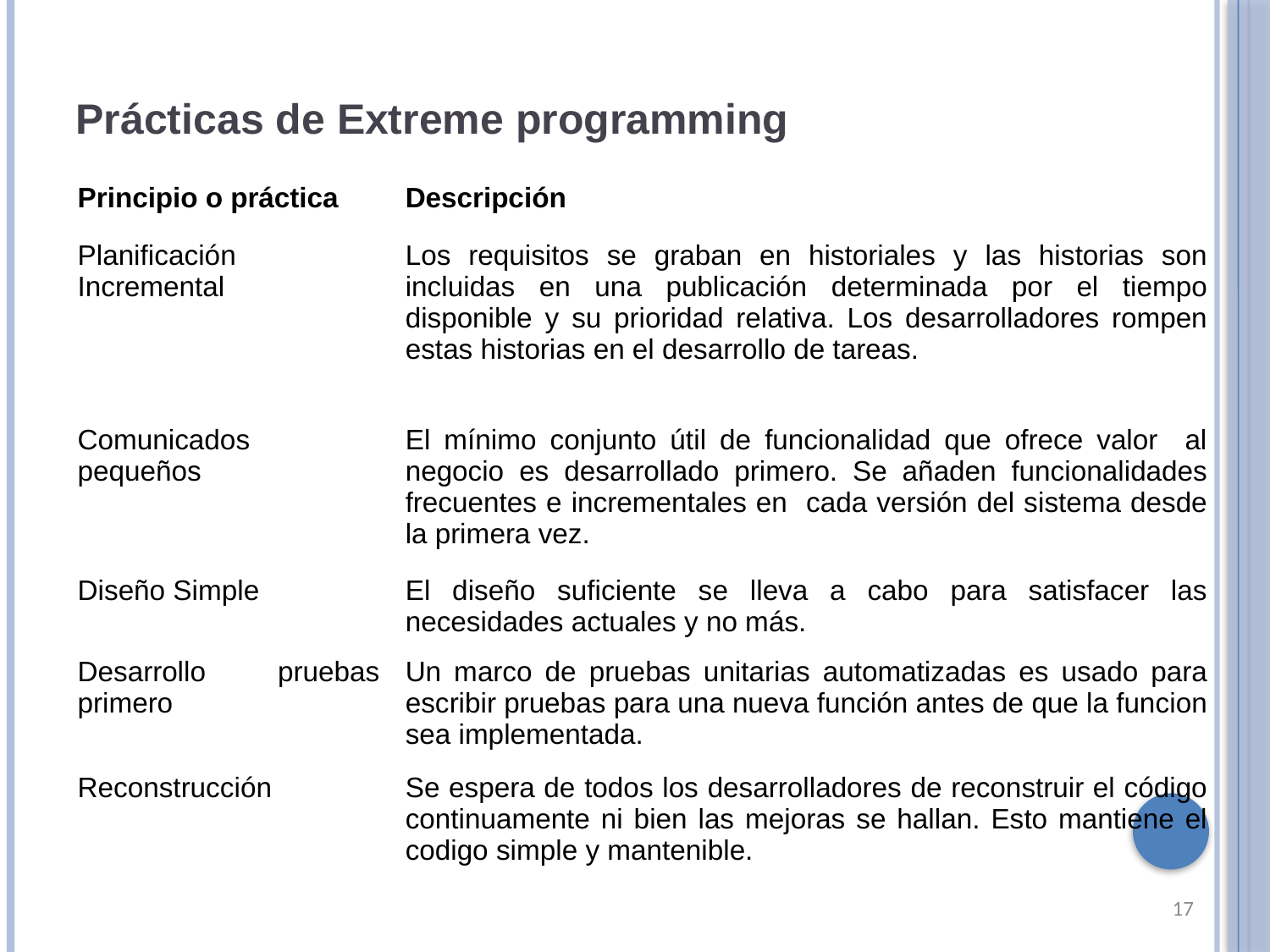

Prácticas de Extreme programming
| Principio o práctica | Descripción |
| --- | --- |
| Planificación Incremental | Los requisitos se graban en historiales y las historias son incluidas en una publicación determinada por el tiempo disponible y su prioridad relativa. Los desarrolladores rompen estas historias en el desarrollo de tareas. |
| Comunicados pequeños | El mínimo conjunto útil de funcionalidad que ofrece valor al negocio es desarrollado primero. Se añaden funcionalidades frecuentes e incrementales en cada versión del sistema desde la primera vez. |
| Diseño Simple | El diseño suficiente se lleva a cabo para satisfacer las necesidades actuales y no más. |
| Desarrollo pruebas primero | Un marco de pruebas unitarias automatizadas es usado para escribir pruebas para una nueva función antes de que la funcion sea implementada. |
| Reconstrucción | Se espera de todos los desarrolladores de reconstruir el código continuamente ni bien las mejoras se hallan. Esto mantiene el codigo simple y mantenible. |
17